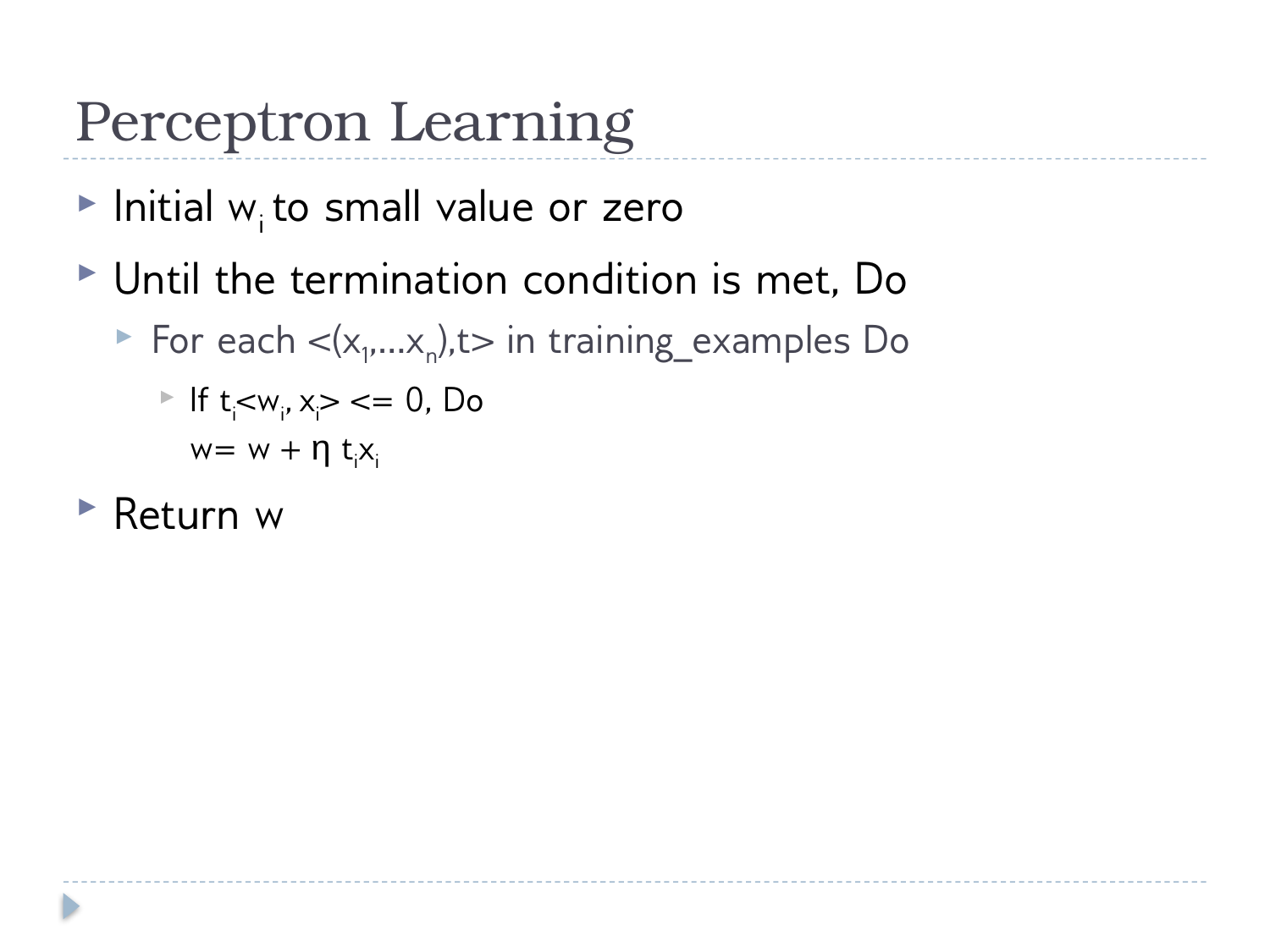

# Perceptron Learning
Initial wi to small value or zero
Until the termination condition is met, Do
For each <(x1,…xn),t> in training_examples Do
If ti<wi, xi> <= 0, Do
w= w + η tixi
Return w